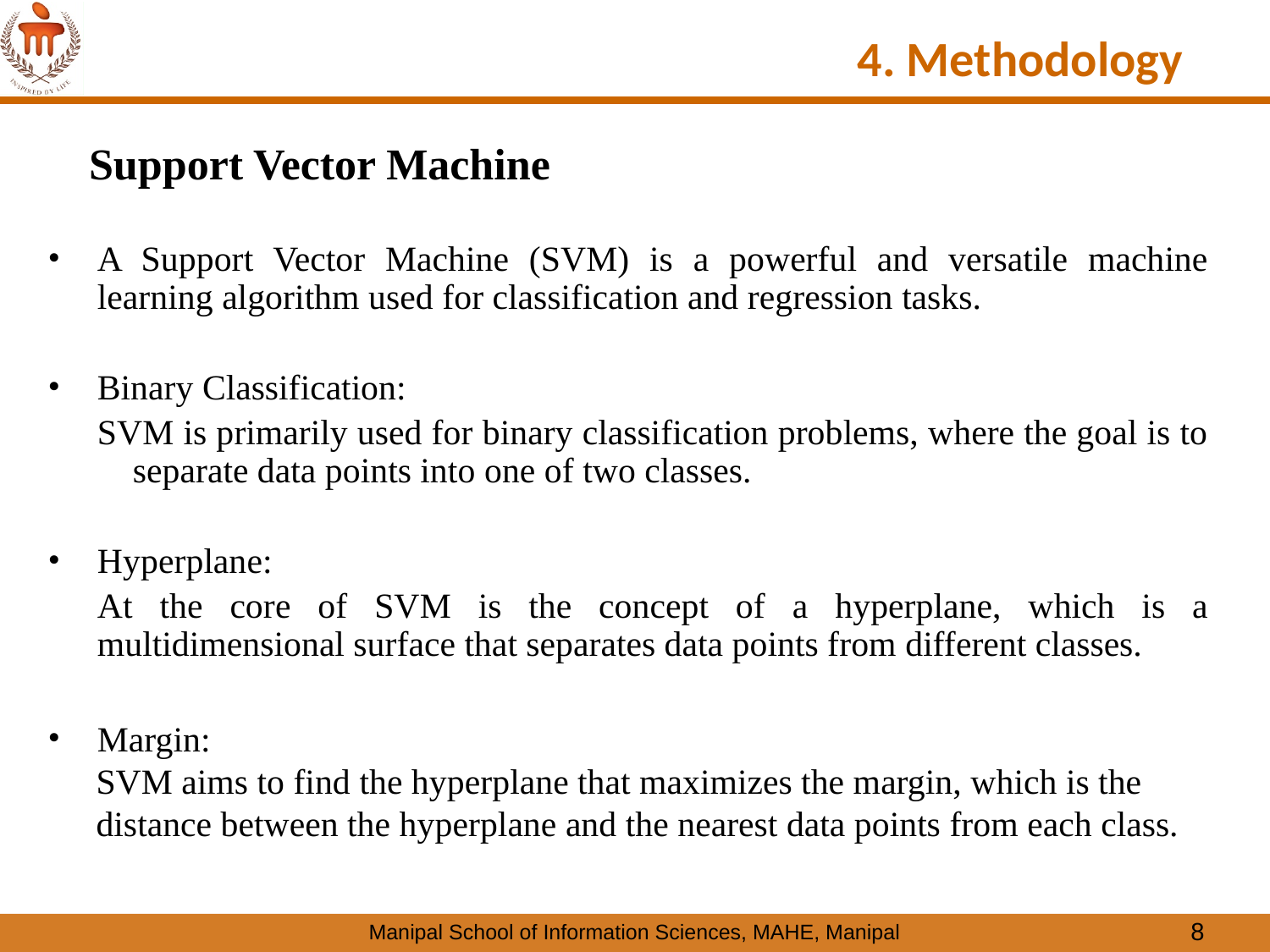

# 4. Methodology
     Support Vector Machine

A Support Vector Machine (SVM) is a powerful and versatile machine learning algorithm used for classification and regression tasks.

Binary Classification:
SVM is primarily used for binary classification problems, where the goal is to     separate data points into one of two classes.

Hyperplane:
At the core of SVM is the concept of a hyperplane, which is a multidimensional surface that separates data points from different classes.

Margin:
       SVM aims to find the hyperplane that maximizes the margin, which is the
       distance between the hyperplane and the nearest data points from each class.

8